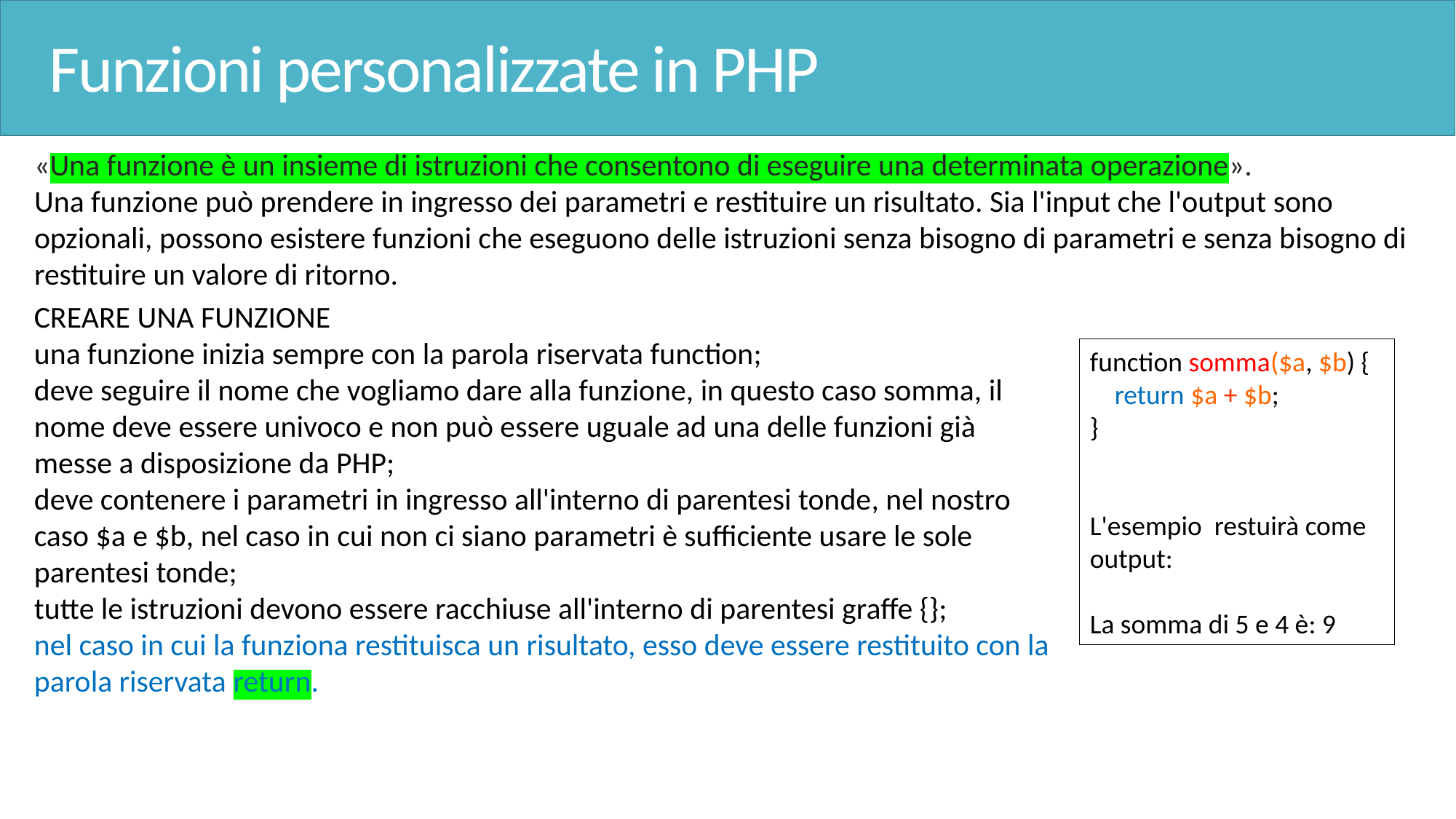

# Funzioni personalizzate in PHP
«Una funzione è un insieme di istruzioni che consentono di eseguire una determinata operazione».
Una funzione può prendere in ingresso dei parametri e restituire un risultato. Sia l'input che l'output sono opzionali, possono esistere funzioni che eseguono delle istruzioni senza bisogno di parametri e senza bisogno di restituire un valore di ritorno.
CREARE UNA FUNZIONE
una funzione inizia sempre con la parola riservata function;
deve seguire il nome che vogliamo dare alla funzione, in questo caso somma, il nome deve essere univoco e non può essere uguale ad una delle funzioni già messe a disposizione da PHP;
deve contenere i parametri in ingresso all'interno di parentesi tonde, nel nostro caso $a e $b, nel caso in cui non ci siano parametri è sufficiente usare le sole parentesi tonde;
tutte le istruzioni devono essere racchiuse all'interno di parentesi graffe {};
nel caso in cui la funziona restituisca un risultato, esso deve essere restituito con la parola riservata return.

function somma($a, $b) {
    return $a + $b;
}

L'esempio  restuirà come output:

La somma di 5 e 4 è: 9